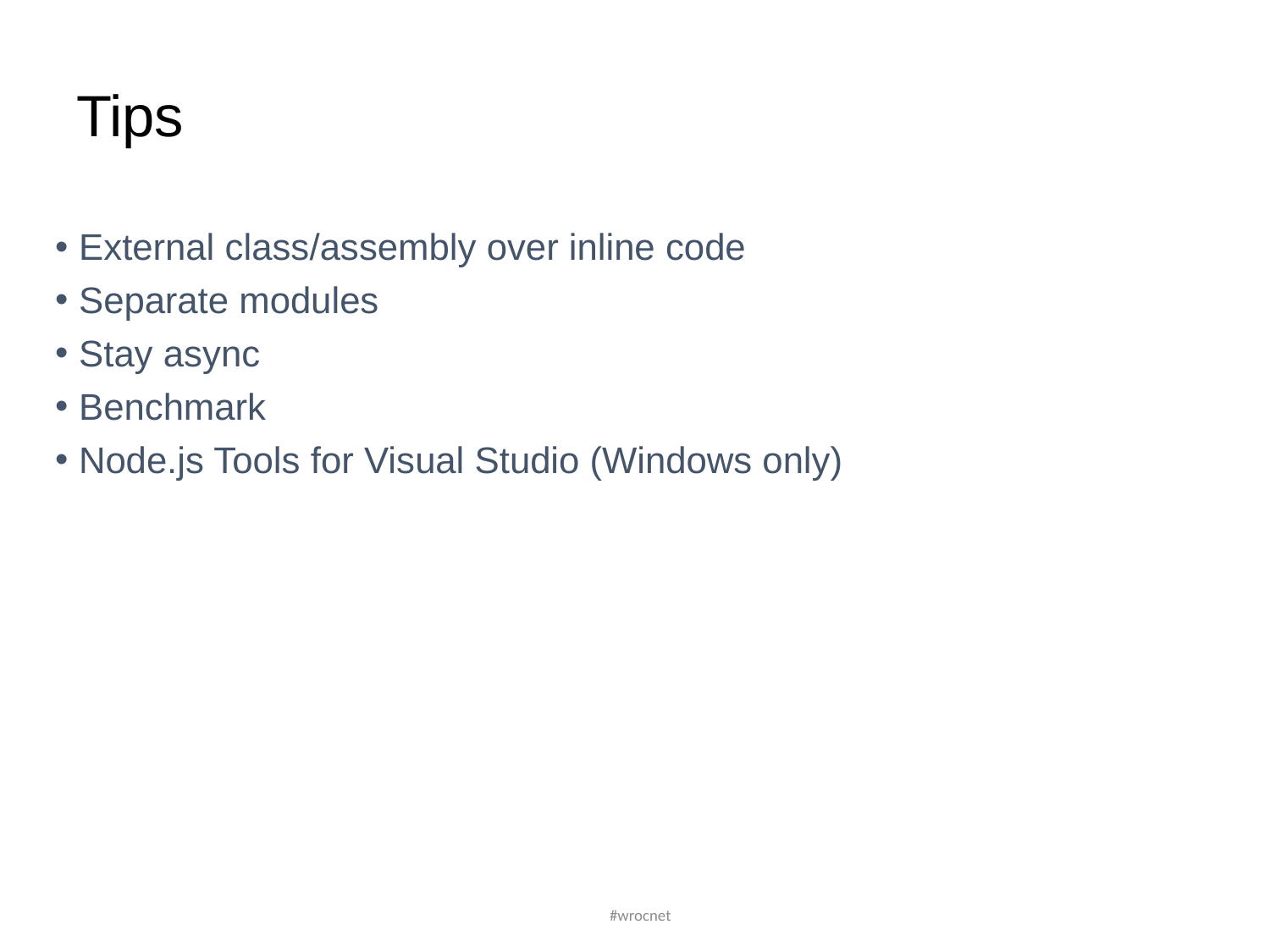

# Tips
External class/assembly over inline code
Separate modules
Stay async
Benchmark
Node.js Tools for Visual Studio (Windows only)
#wrocnet